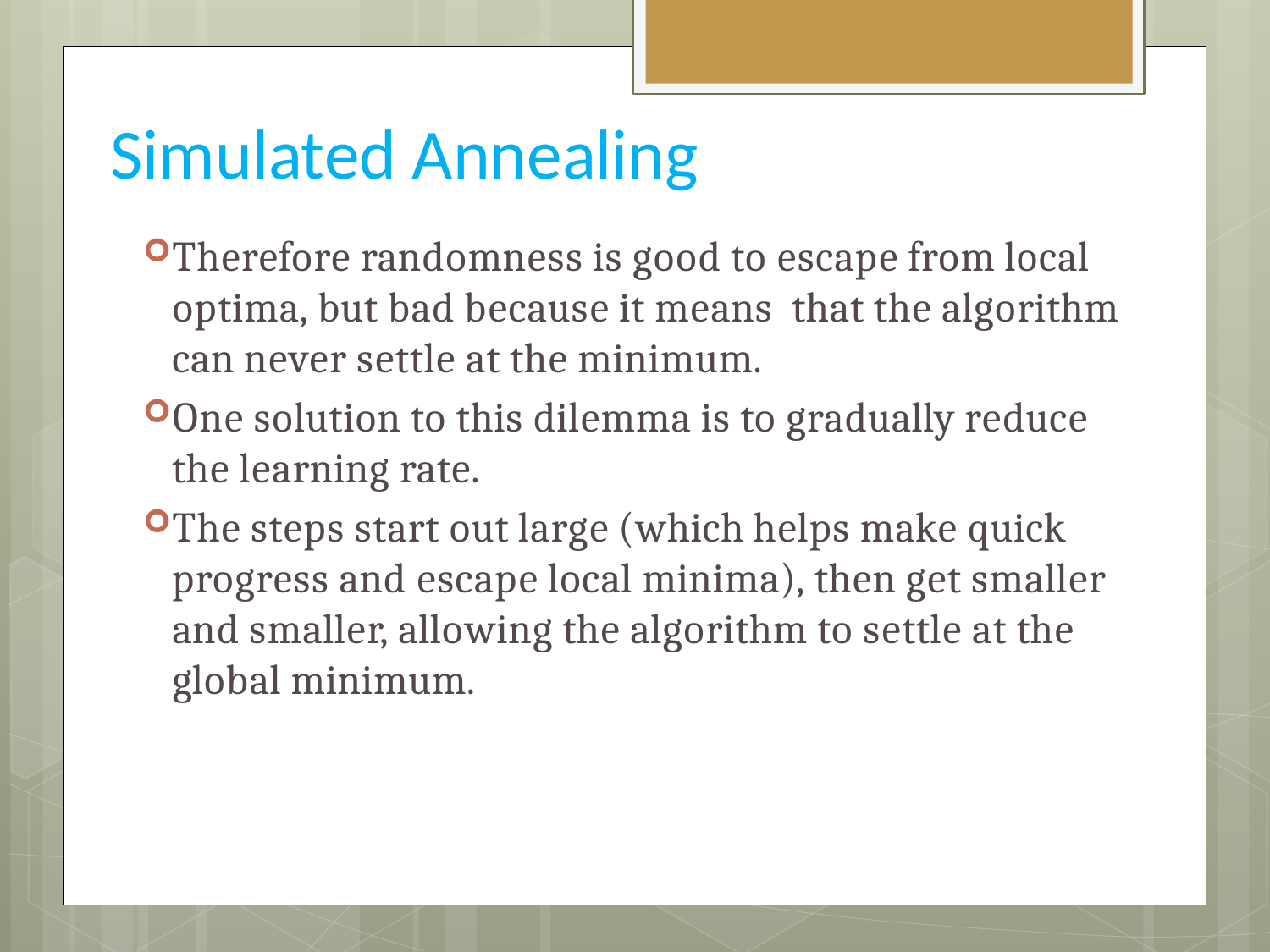

# Simulated Annealing
Therefore randomness is good to escape from local optima, but bad because it means  that the algorithm can never settle at the minimum.
One solution to this dilemma is to gradually reduce the learning rate.
The steps start out large (which helps make quick progress and escape local minima), then get smaller and smaller, allowing the algorithm to settle at the global minimum.